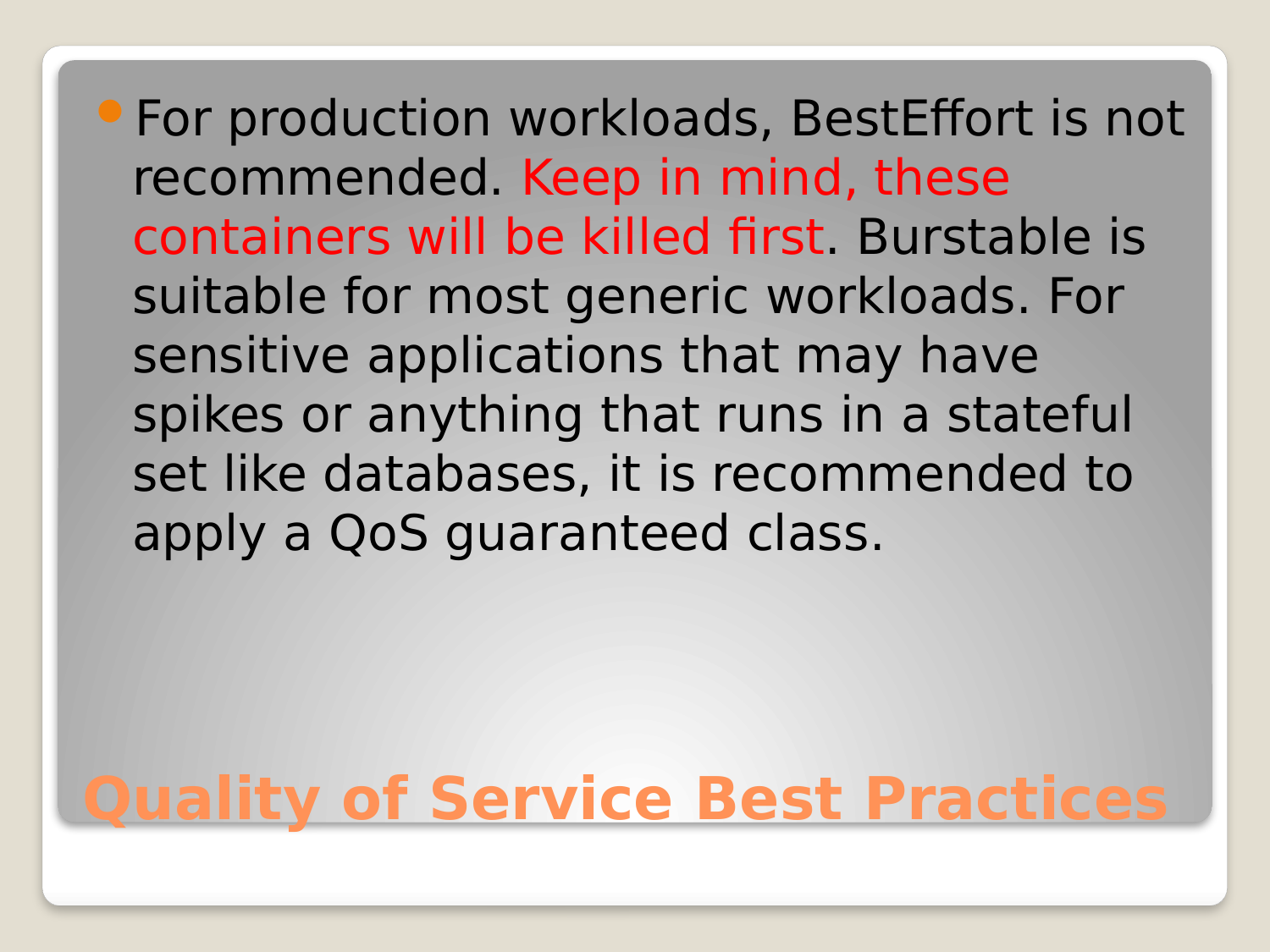

For production workloads, BestEffort is not recommended. Keep in mind, these containers will be killed first. Burstable is suitable for most generic workloads. For sensitive applications that may have spikes or anything that runs in a stateful set like databases, it is recommended to apply a QoS guaranteed class.
# Quality of Service Best Practices